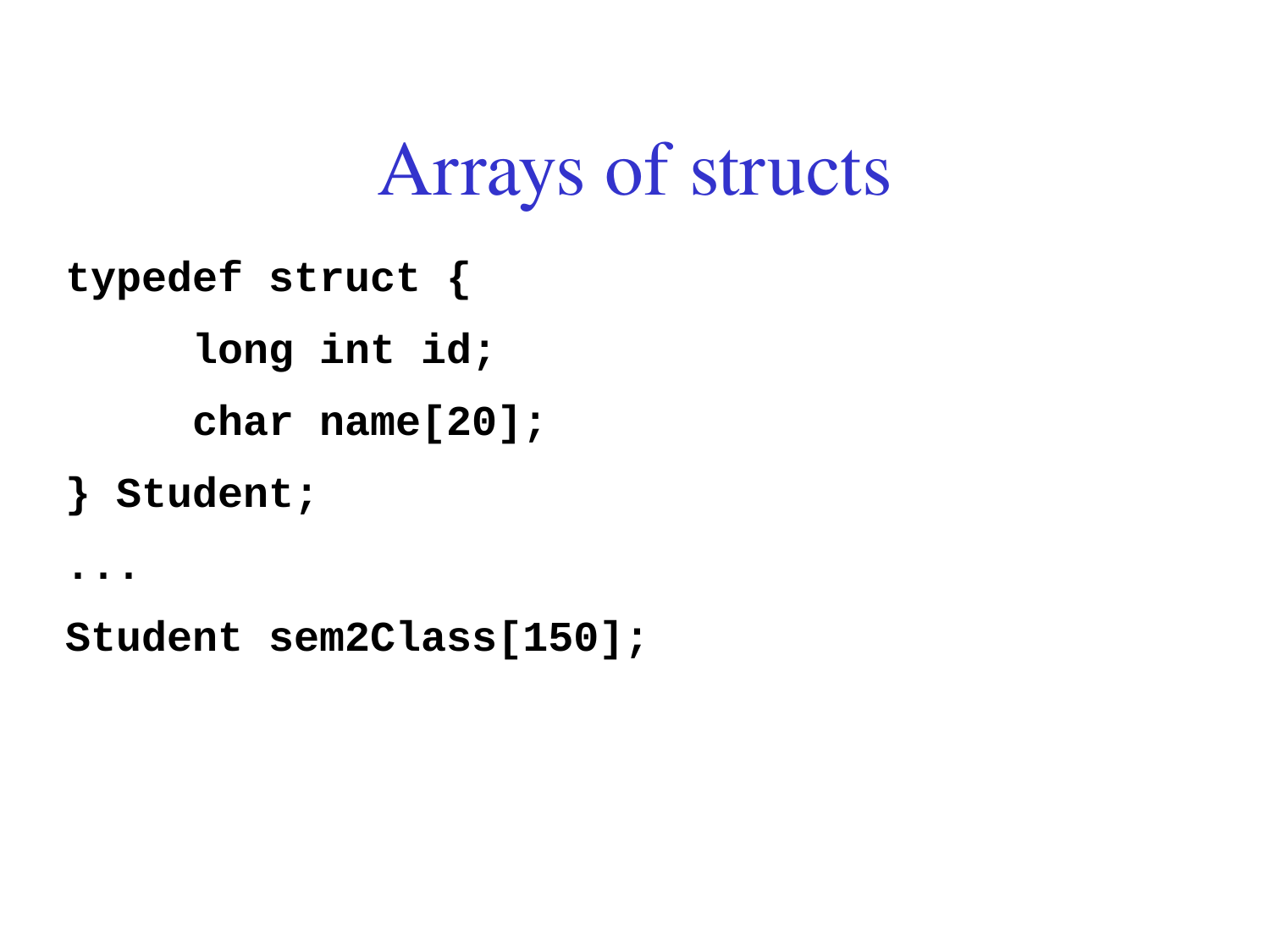

# Arrays of structs
typedef struct {
	long int id;
	char name[20];
} Student;
...
Student sem2Class[150];